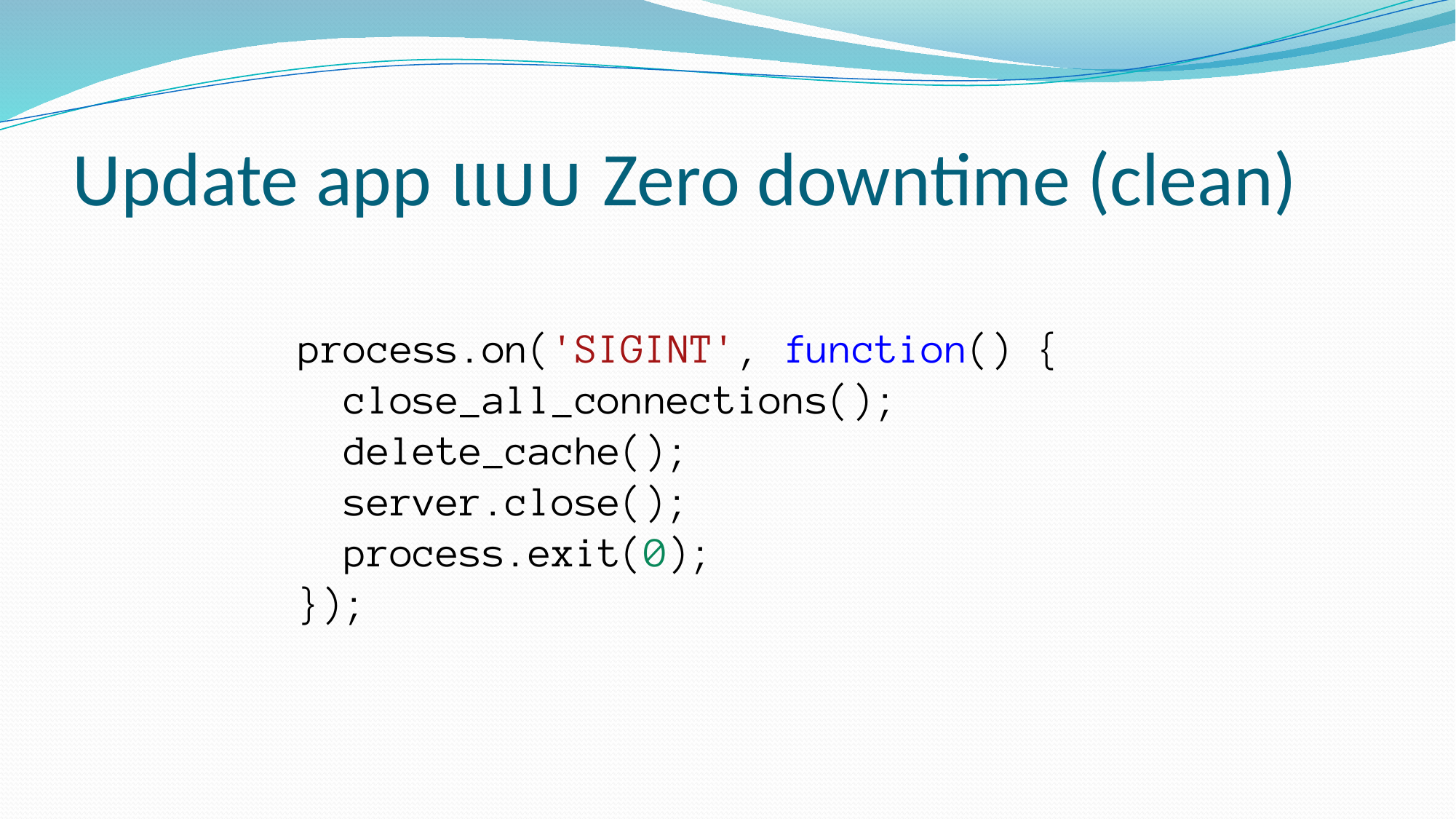

# Update app แบบ Zero downtime (clean)

process.on('SIGINT', function() {
  close_all_connections();
  delete_cache();
  server.close();
  process.exit(0);
});